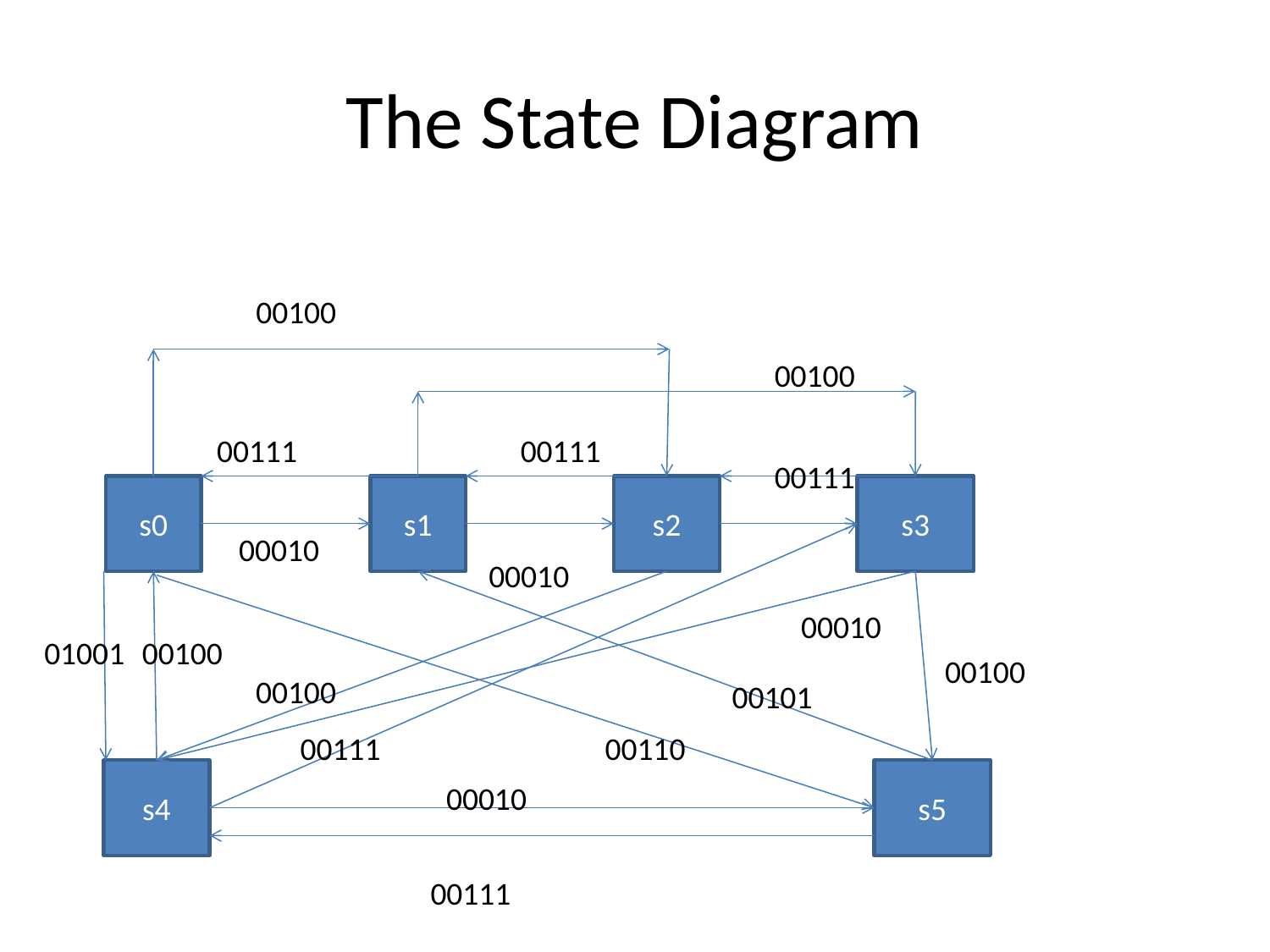

# The State Diagram
00100
00100
00111
00111
00111
s0
s1
s2
s3
00010
00010
00010
01001
00100
00100
00100
00101
00111
00110
s4
s5
00010
00111